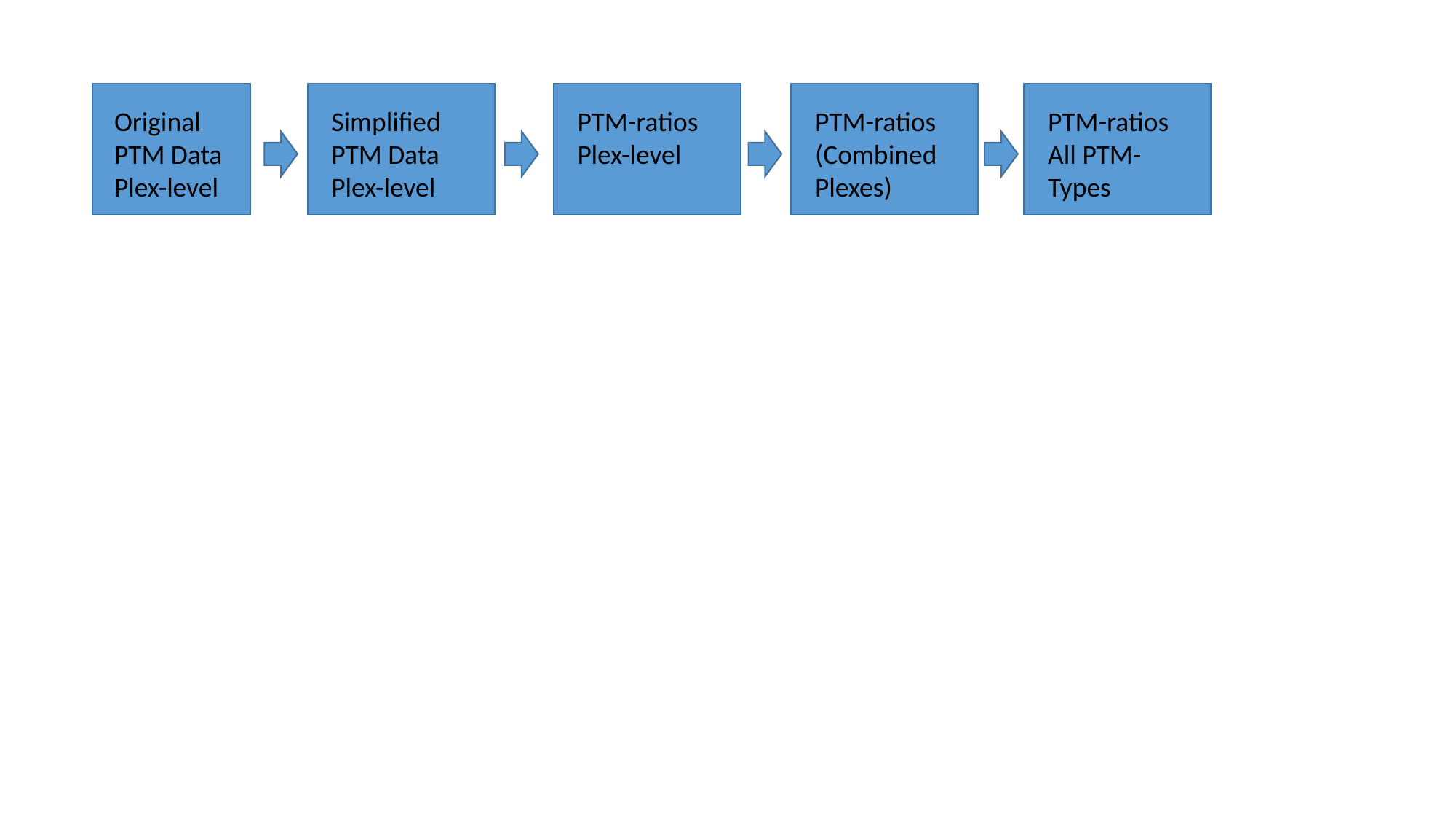

PTM-ratios
All PTM-Types

PTM-ratios (Combined Plexes)

PTM-ratios Plex-level

Original PTM Data
Plex-level

Simplified
PTM Data
Plex-level